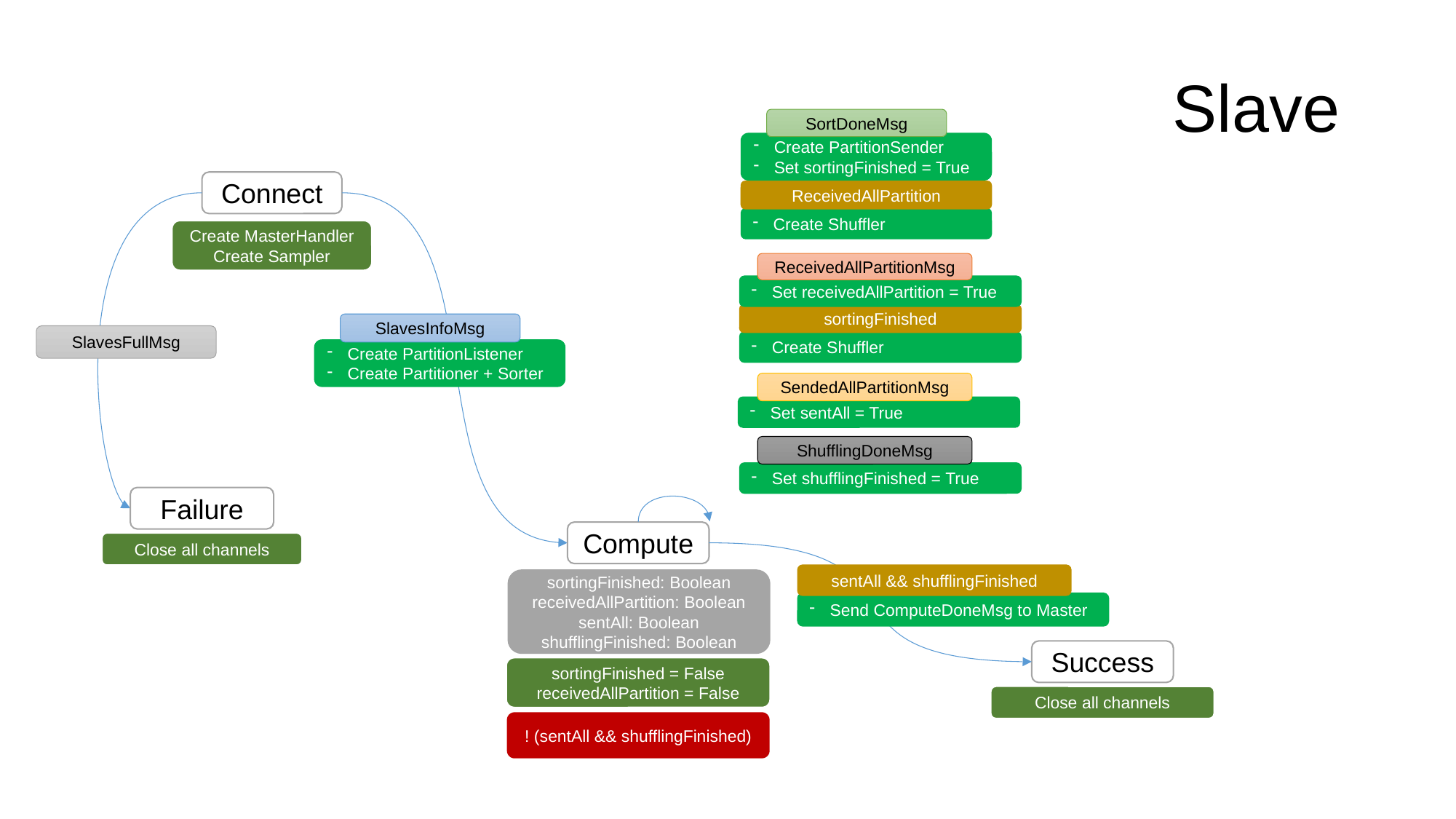

# Slave
SortDoneMsg
Create PartitionSender
Set sortingFinished = True
Connect
ReceivedAllPartition
Create Shuffler
Create MasterHandler
Create Sampler
ReceivedAllPartitionMsg
Set receivedAllPartition = True
sortingFinished
SlavesInfoMsg
SlavesFullMsg
Create Shuffler
Create PartitionListener
Create Partitioner + Sorter
SendedAllPartitionMsg
Set sentAll = True
ShufflingDoneMsg
Set shufflingFinished = True
Failure
Compute
Close all channels
sentAll && shufflingFinished
sortingFinished: Boolean
receivedAllPartition: Boolean
sentAll: Boolean
shufflingFinished: Boolean
Send ComputeDoneMsg to Master
Success
sortingFinished = False
receivedAllPartition = False
Close all channels
! (sentAll && shufflingFinished)